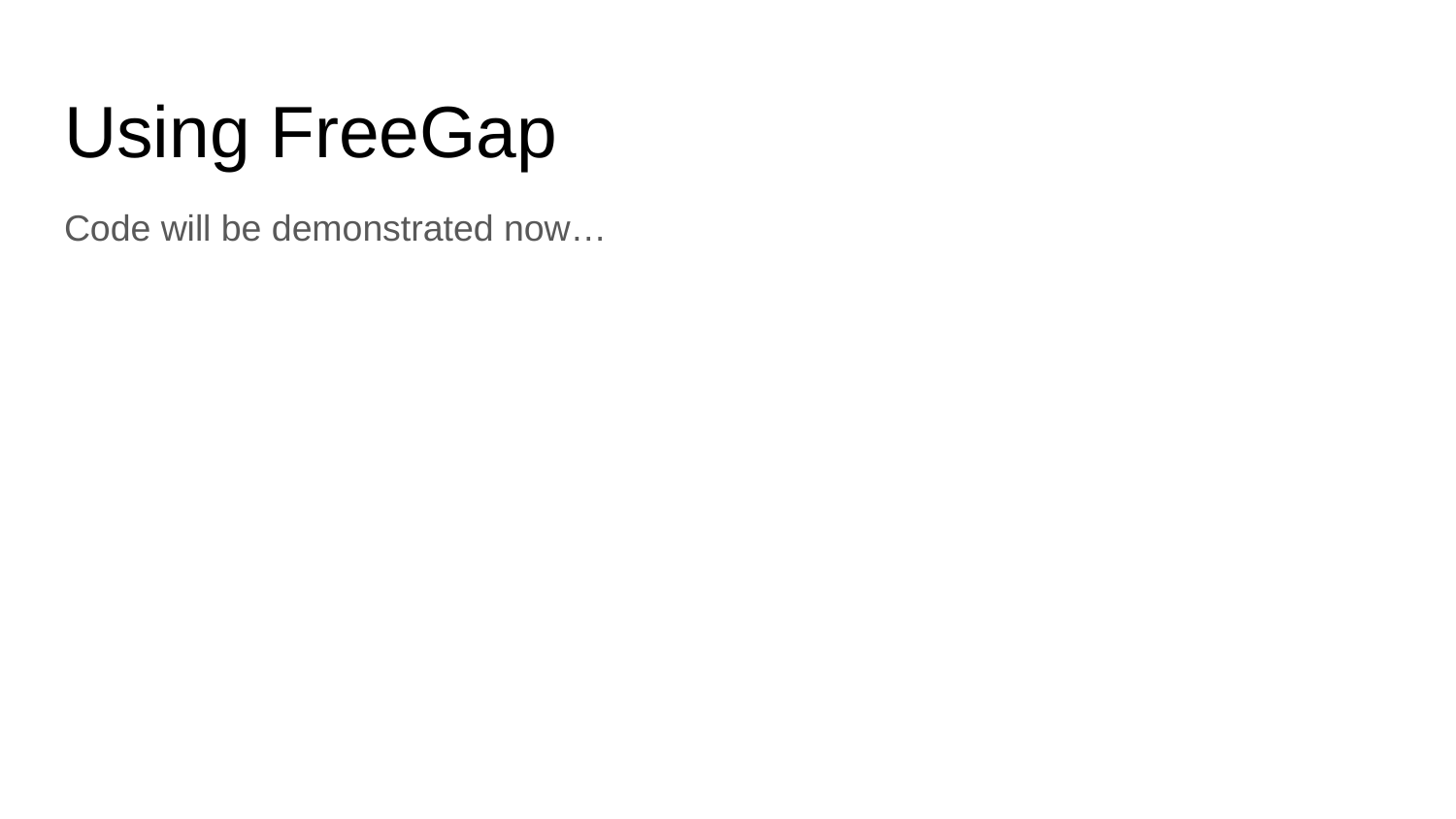

# Using FreeGap
Code will be demonstrated now…